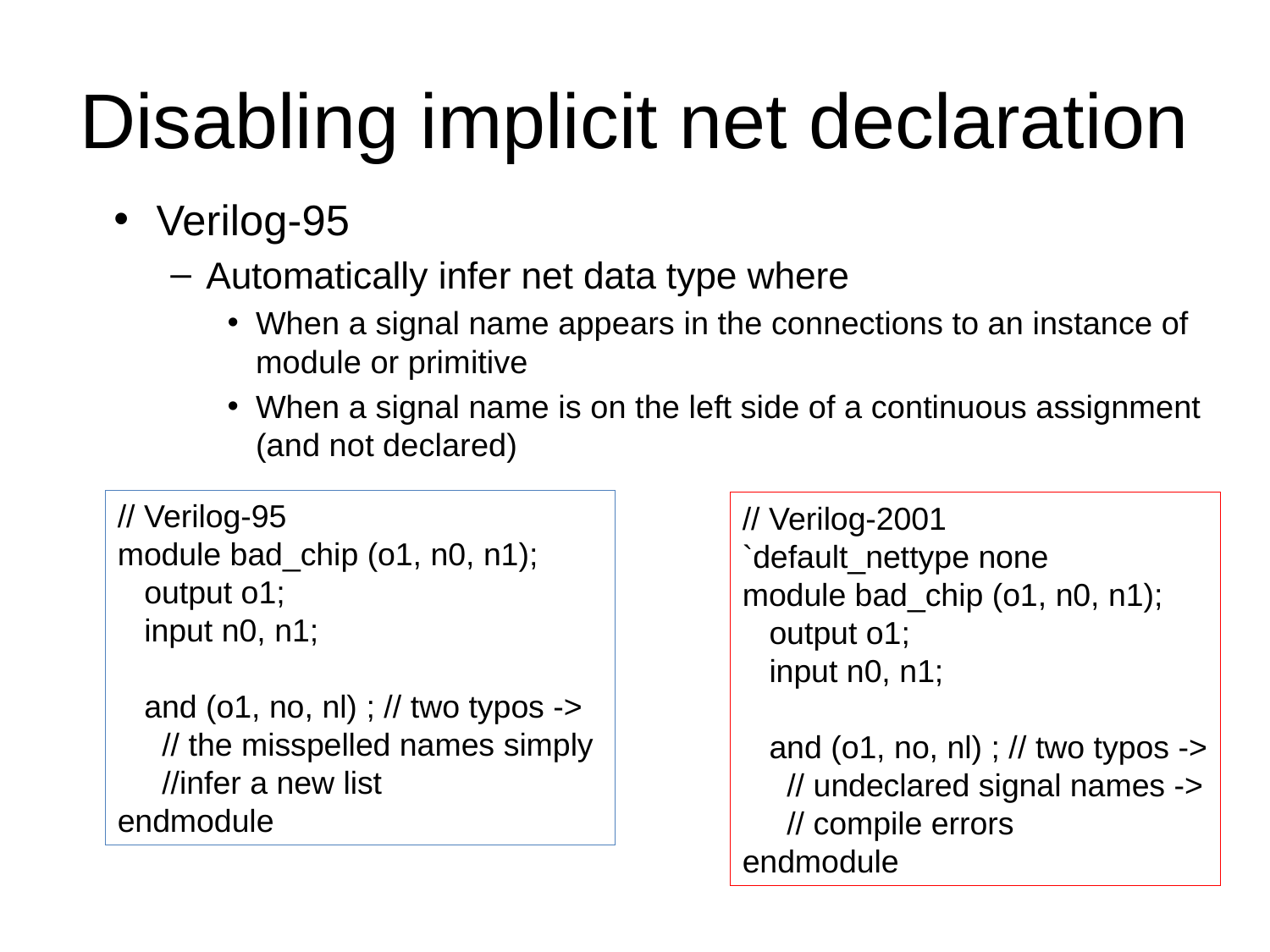

# Disabling implicit net declaration
Verilog-95
Automatically infer net data type where
When a signal name appears in the connections to an instance of module or primitive
When a signal name is on the left side of a continuous assignment (and not declared)
// Verilog-95
module bad_chip (o1, n0, n1);
   output o1;
   input n0, n1;

   and (o1, no, nl) ; // two typos ->
     // the misspelled names simply
     //infer a new list
endmodule
// Verilog-2001
`default_nettype none
module bad_chip (o1, n0, n1);
   output o1;
   input n0, n1;

   and (o1, no, nl) ; // two typos ->
     // undeclared signal names ->
     // compile errors
endmodule